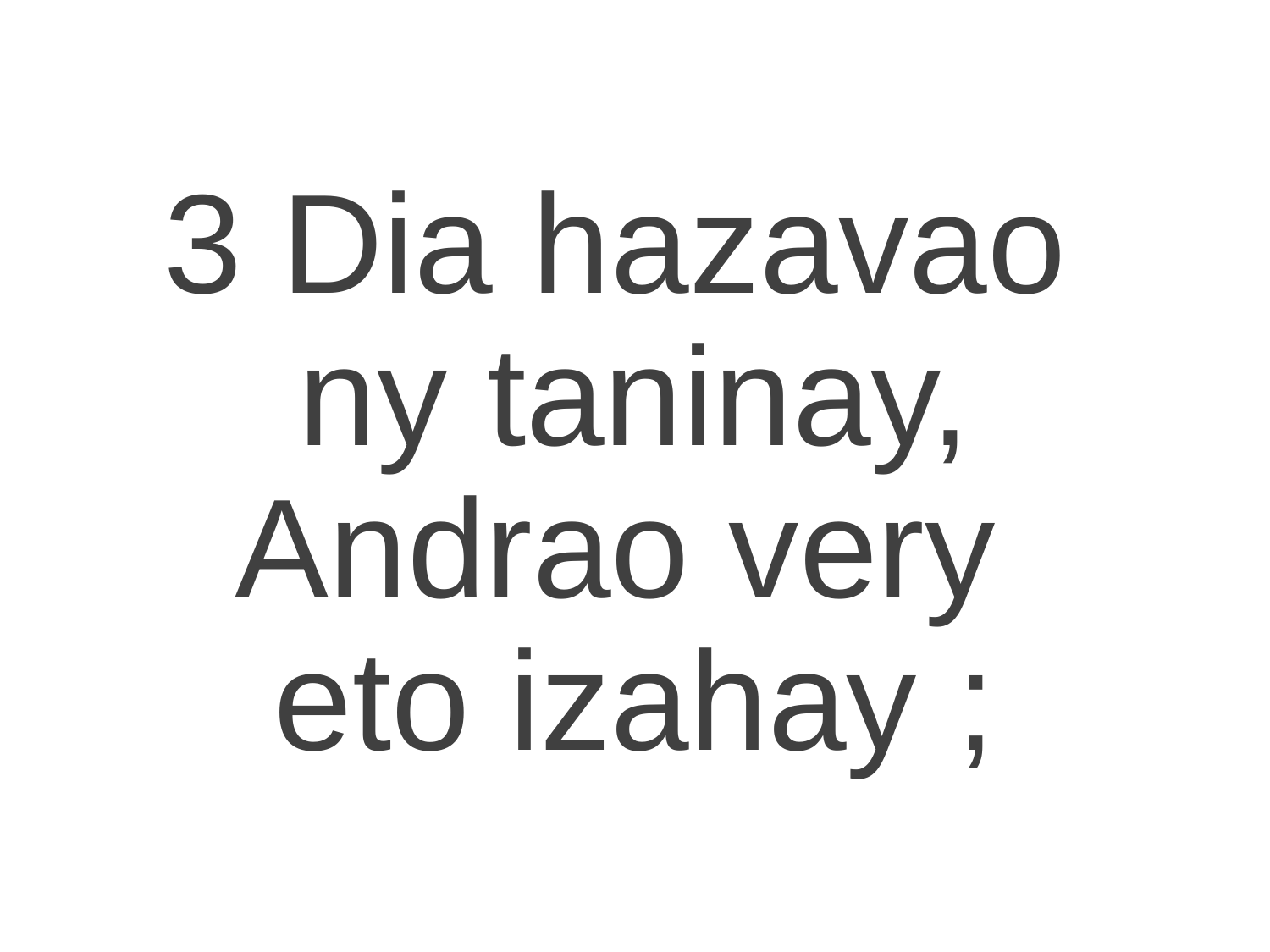

3 Dia hazavao
ny taninay,
Andrao very
eto izahay ;